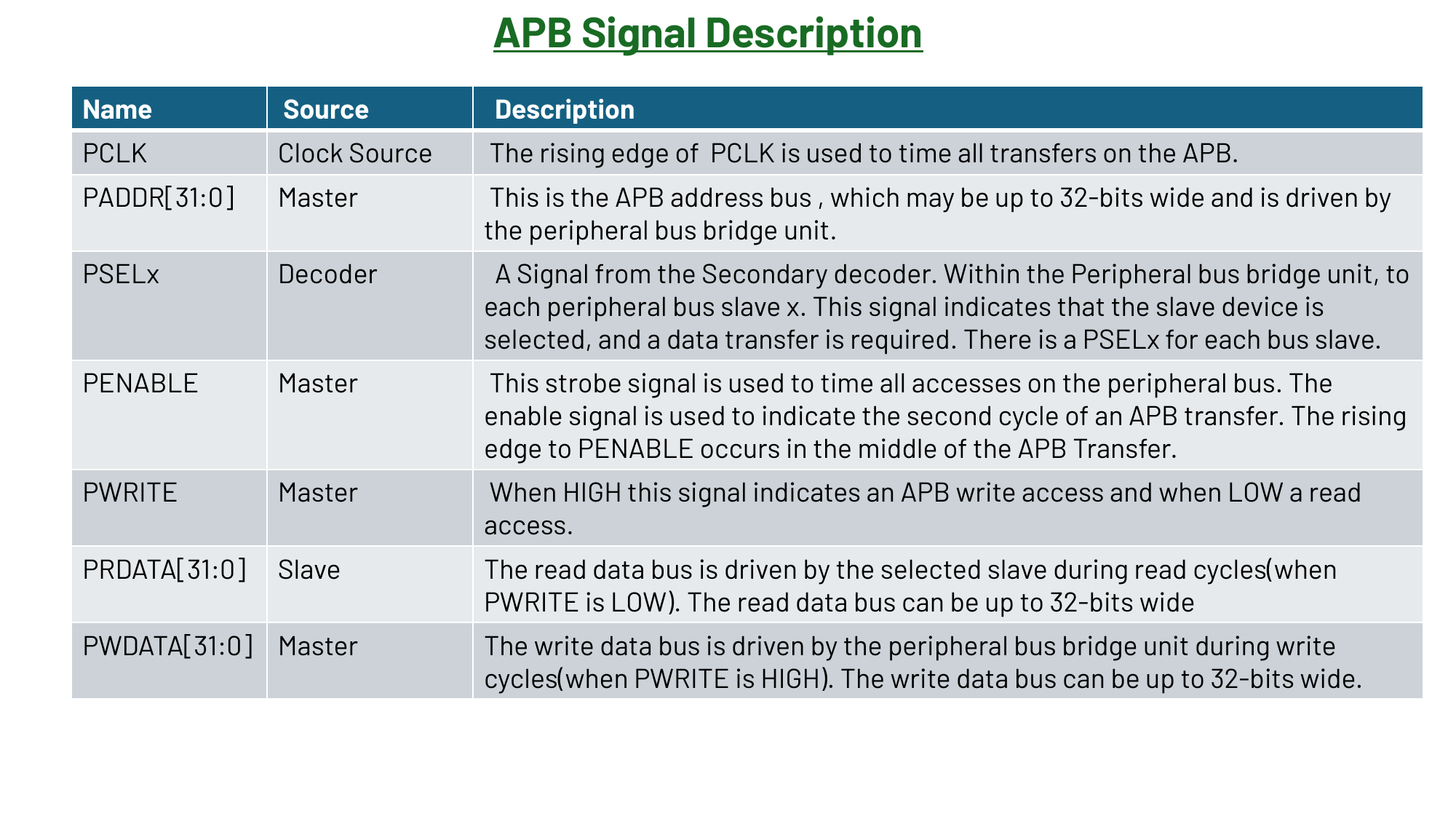

APB Signal Description

| Name | Source | Description |
| --- | --- | --- |
| PCLK | Clock Source | The rising edge of PCLK is used to time all transfers on the APB. |
| PADDR[31:0] | Master | This is the APB address bus , which may be up to 32-bits wide and is driven by the peripheral bus bridge unit. |
| PSELx | Decoder | A Signal from the Secondary decoder. Within the Peripheral bus bridge unit, to each peripheral bus slave x. This signal indicates that the slave device is selected, and a data transfer is required. There is a PSELx for each bus slave. |
| PENABLE | Master | This strobe signal is used to time all accesses on the peripheral bus. The enable signal is used to indicate the second cycle of an APB transfer. The rising edge to PENABLE occurs in the middle of the APB Transfer. |
| PWRITE | Master | When HIGH this signal indicates an APB write access and when LOW a read access. |
| PRDATA[31:0] | Slave | The read data bus is driven by the selected slave during read cycles(when PWRITE is LOW). The read data bus can be up to 32-bits wide |
| PWDATA[31:0] | Master | The write data bus is driven by the peripheral bus bridge unit during write cycles(when PWRITE is HIGH). The write data bus can be up to 32-bits wide. |